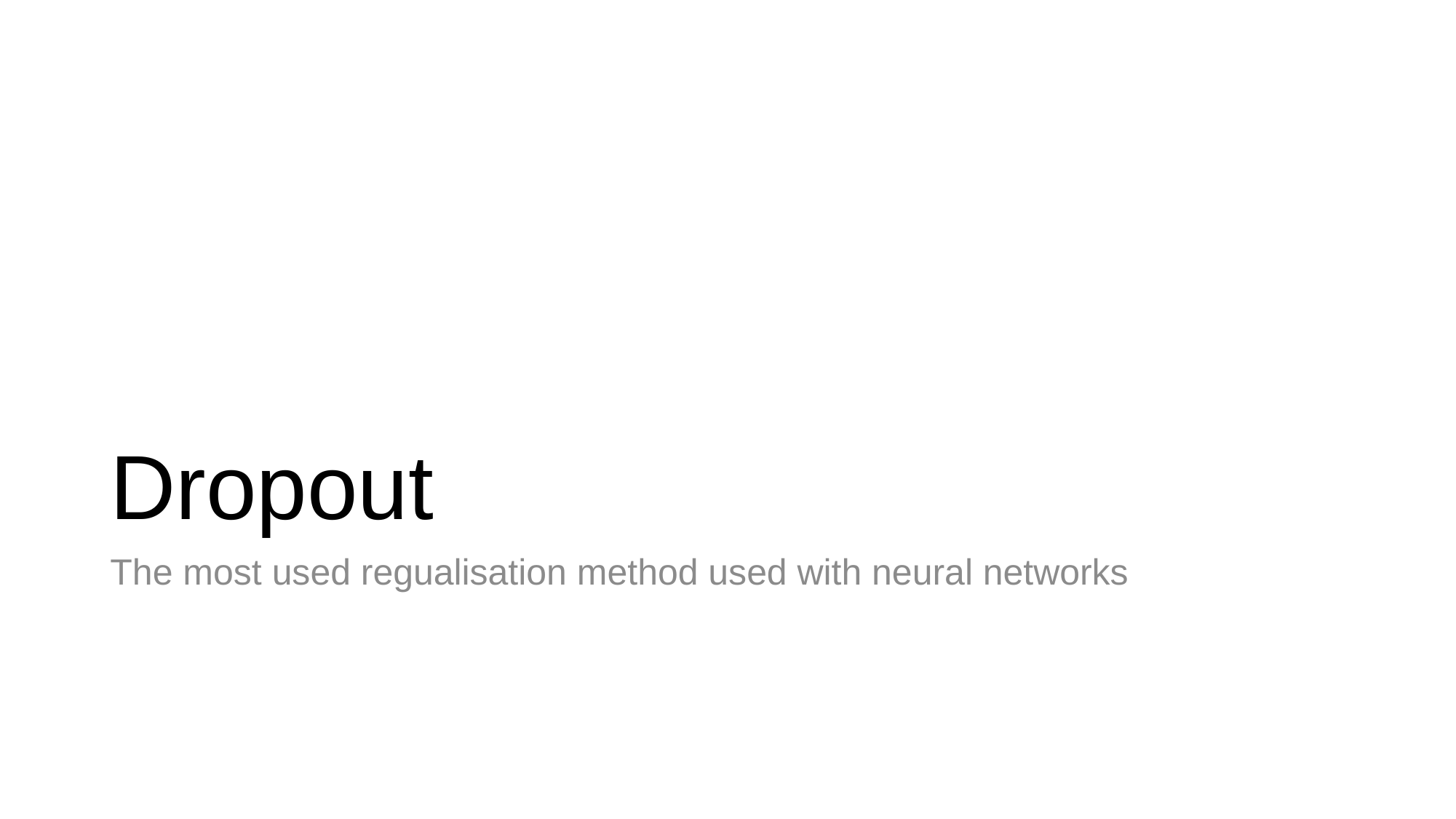

# Dropout
The most used regualisation method used with neural networks